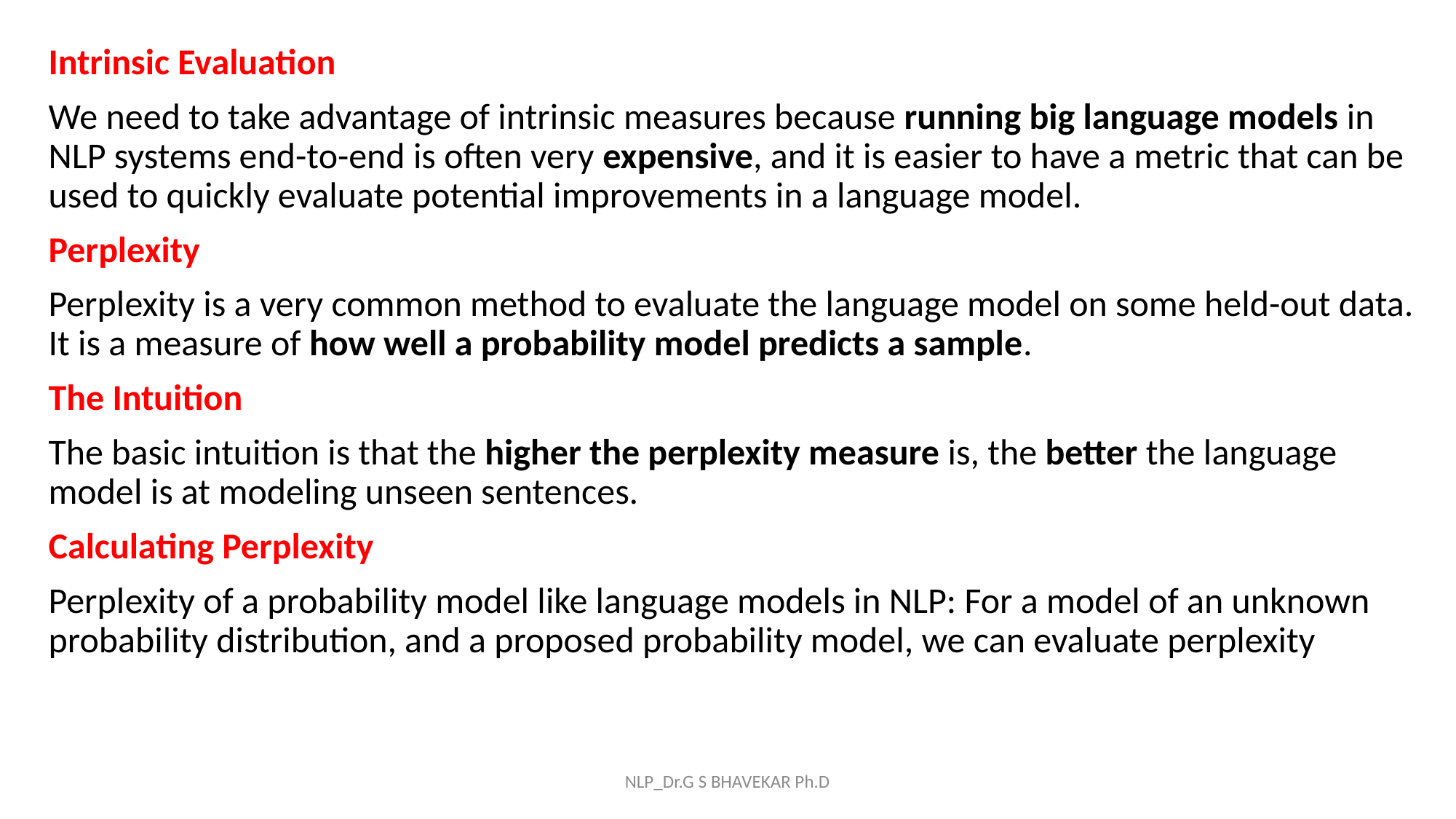

Intrinsic Evaluation
We need to take advantage of intrinsic measures because running big language models in NLP systems end-to-end is often very expensive, and it is easier to have a metric that can be used to quickly evaluate potential improvements in a language model.
Perplexity
Perplexity is a very common method to evaluate the language model on some held-out data. It is a measure of how well a probability model predicts a sample.
The Intuition
The basic intuition is that the higher the perplexity measure is, the better the language model is at modeling unseen sentences.
Calculating Perplexity
Perplexity of a probability model like language models in NLP: For a model of an unknown probability distribution, and a proposed probability model, we can evaluate perplexity

NLP_Dr.G S BHAVEKAR Ph.D